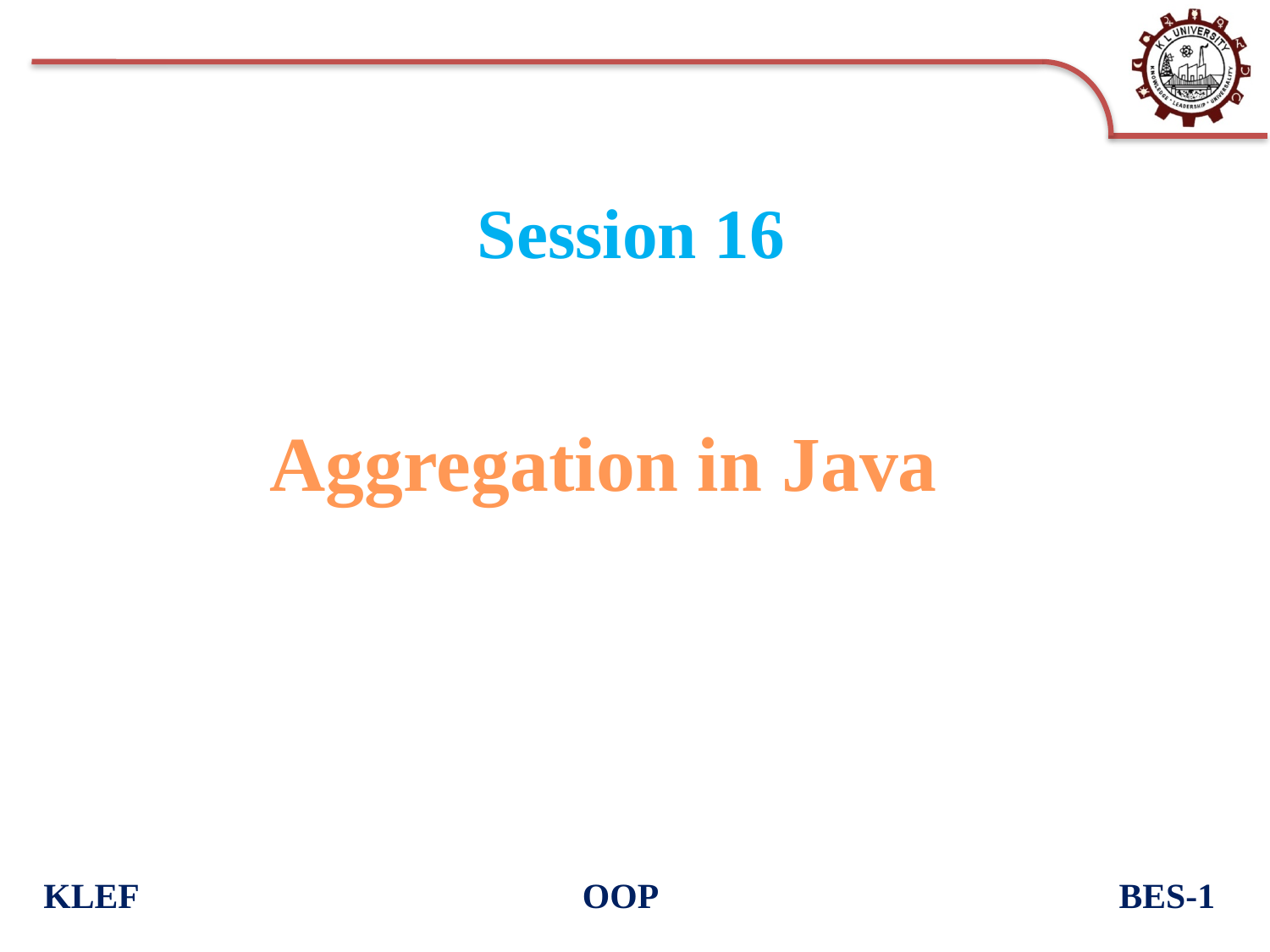

# Session 16
Aggregation in Java
KLEF                                                  OOP                                                    BES-1